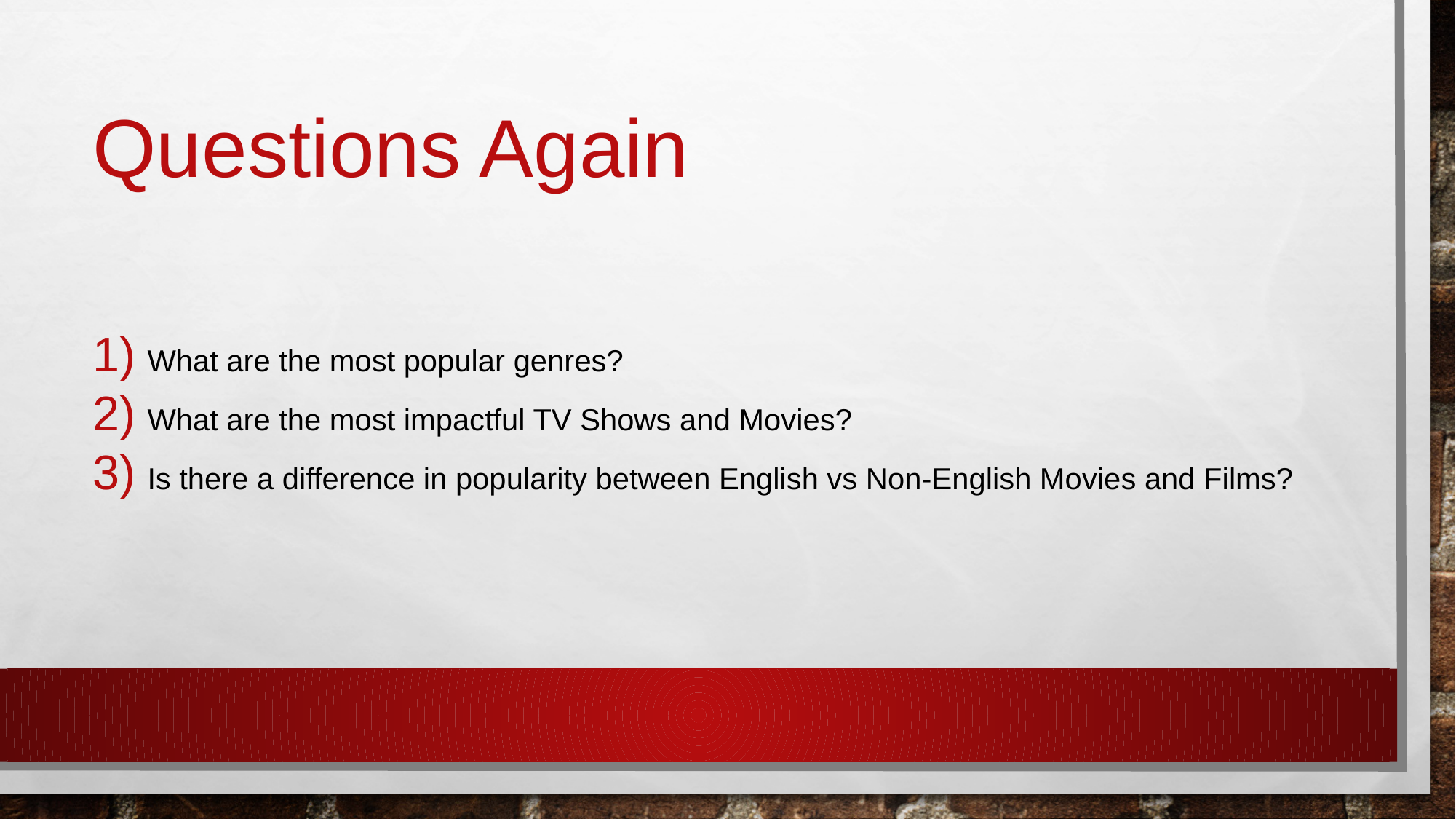

# Questions Again
What are the most popular genres?
What are the most impactful TV Shows and Movies?
Is there a difference in popularity between English vs Non-English Movies and Films?